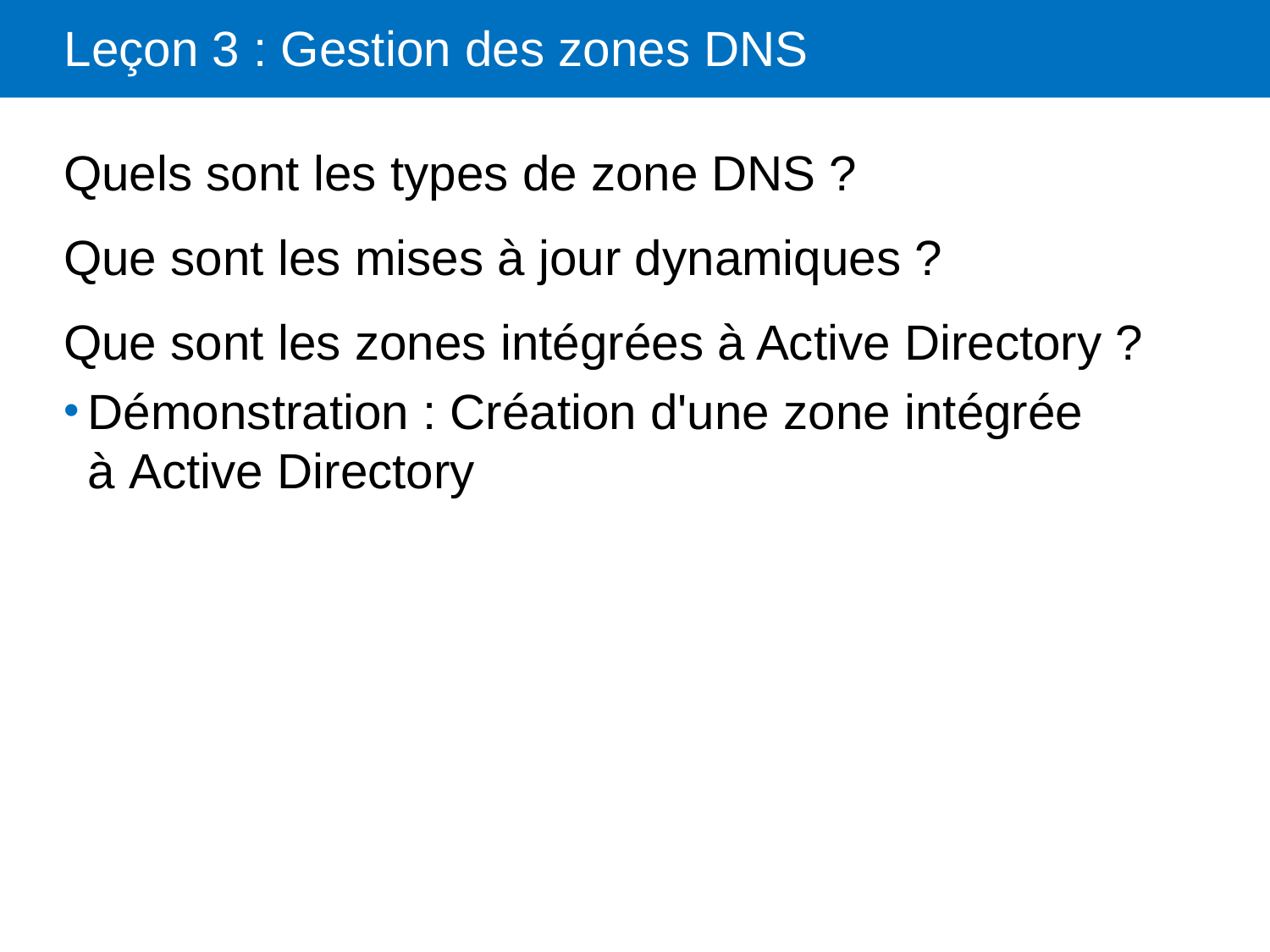

# Leçon 3 : Gestion des zones DNS
Quels sont les types de zone DNS ?
Que sont les mises à jour dynamiques ?
Que sont les zones intégrées à Active Directory ?
Démonstration : Création d'une zone intégrée à Active Directory